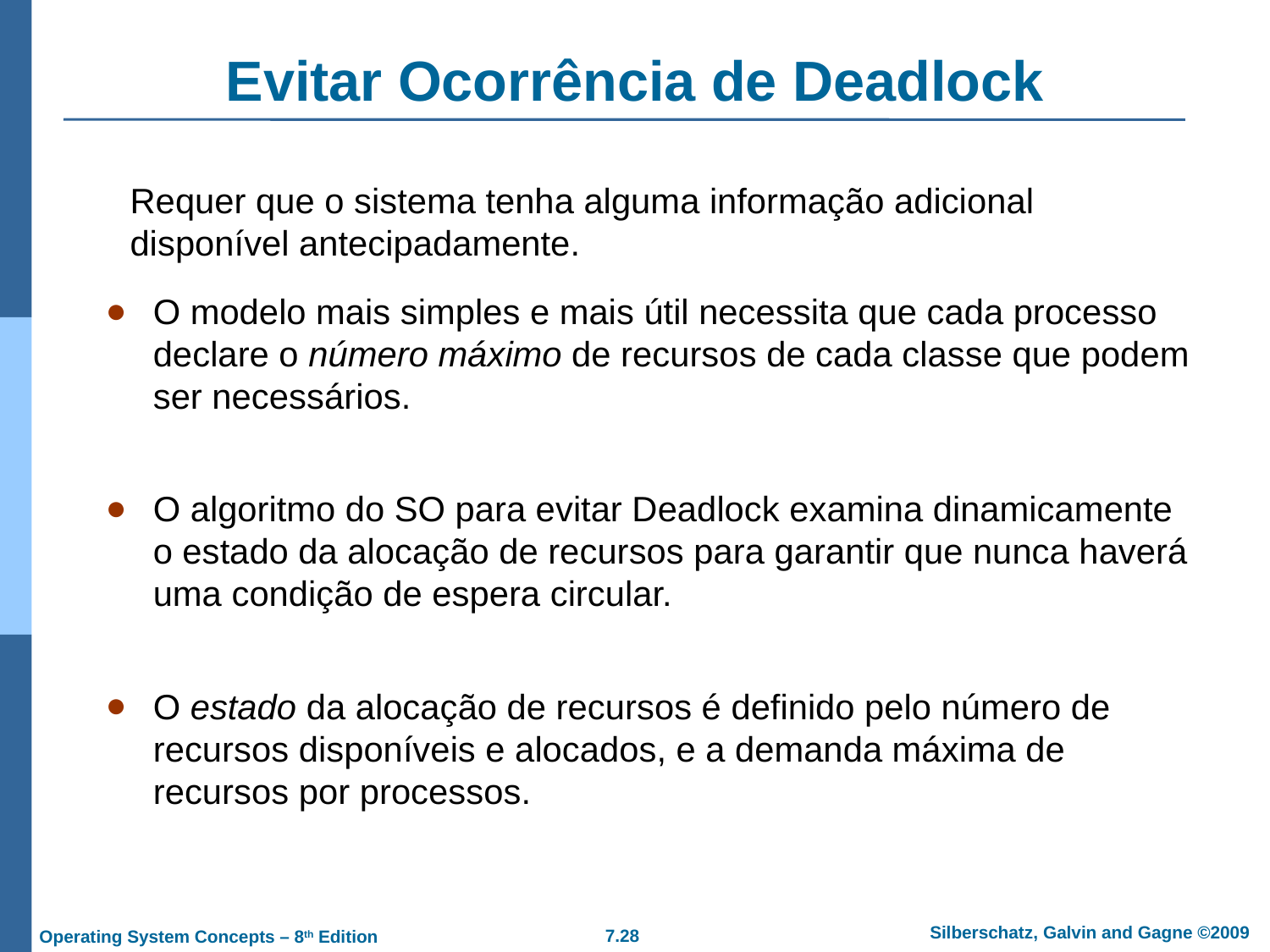

Evitar Ocorrência de Deadlock
Requer que o sistema tenha alguma informação adicional
disponível antecipadamente.
O modelo mais simples e mais útil necessita que cada processo declare o número máximo de recursos de cada classe que podem ser necessários.

O algoritmo do SO para evitar Deadlock examina dinamicamente o estado da alocação de recursos para garantir que nunca haverá uma condição de espera circular.

O estado da alocação de recursos é definido pelo número de recursos disponíveis e alocados, e a demanda máxima de recursos por processos.